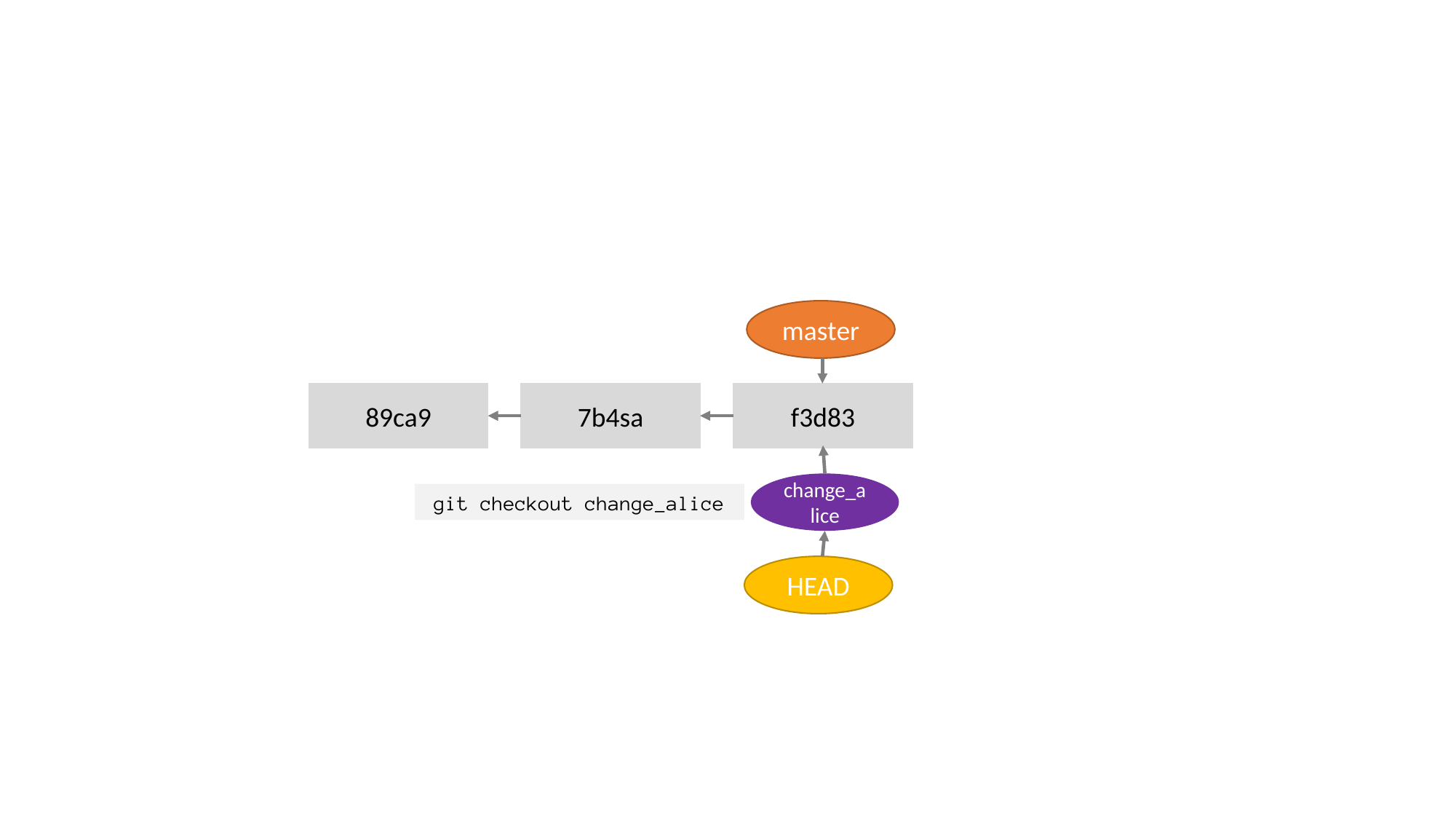

master
89ca9
7b4sa
f3d83
change_alice
git checkout change_alice
HEAD